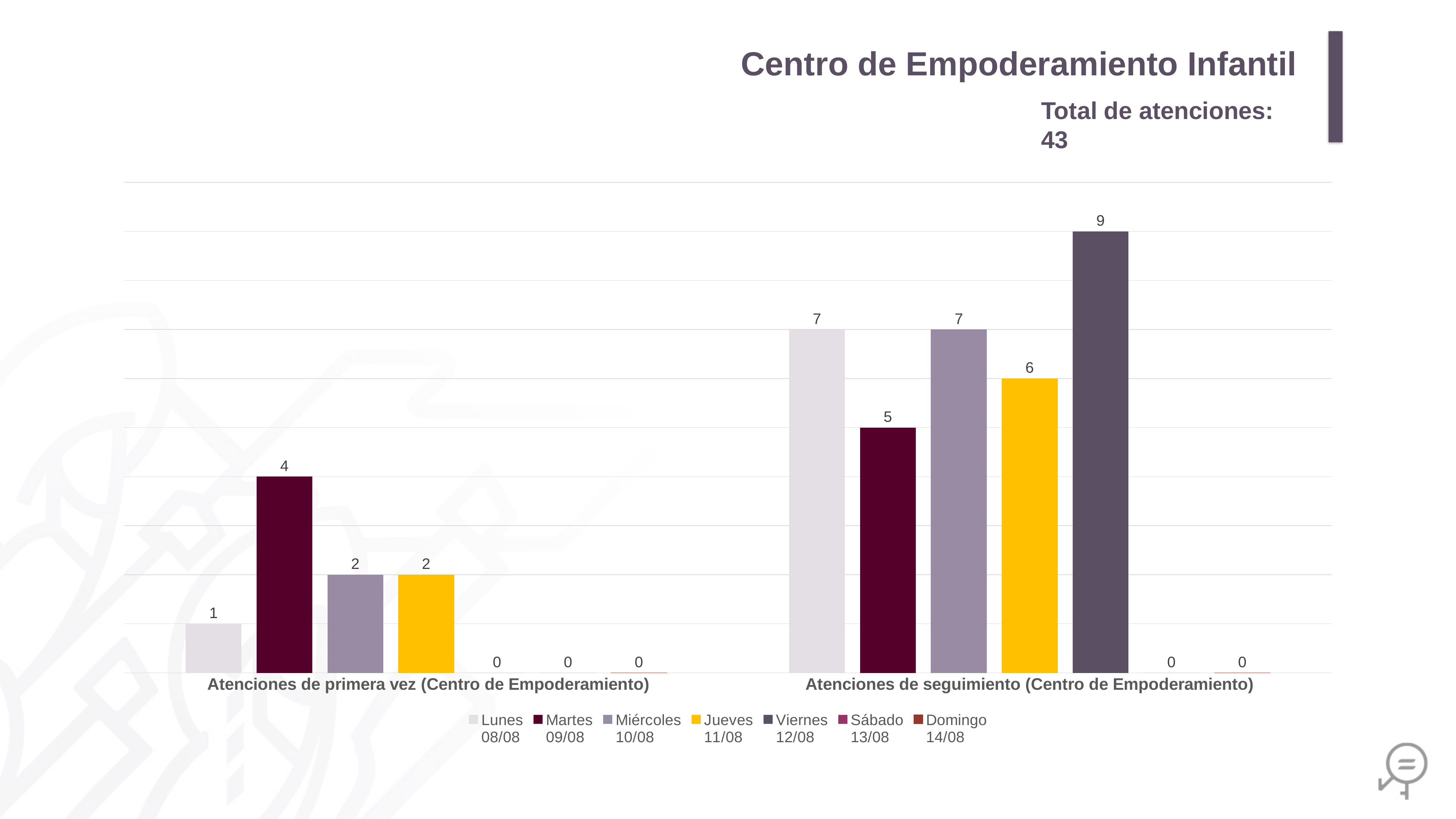

Centro de Empoderamiento Infantil
Total de atenciones: 43

### Chart

| Category | Lunes
08/08 | Martes
09/08 | Miércoles
10/08 | Jueves
11/08 | Viernes
12/08 | Sábado
13/08 | Domingo
14/08 |
|---|---|---|---|---|---|---|---|
|  Atenciones de primera vez (Centro de Empoderamiento) | 1.0 | 4.0 | 2.0 | 2.0 | 0.0 | 0.0 | 0.0 |
| Atenciones de seguimiento (Centro de Empoderamiento) | 7.0 | 5.0 | 7.0 | 6.0 | 9.0 | 0.0 | 0.0 |